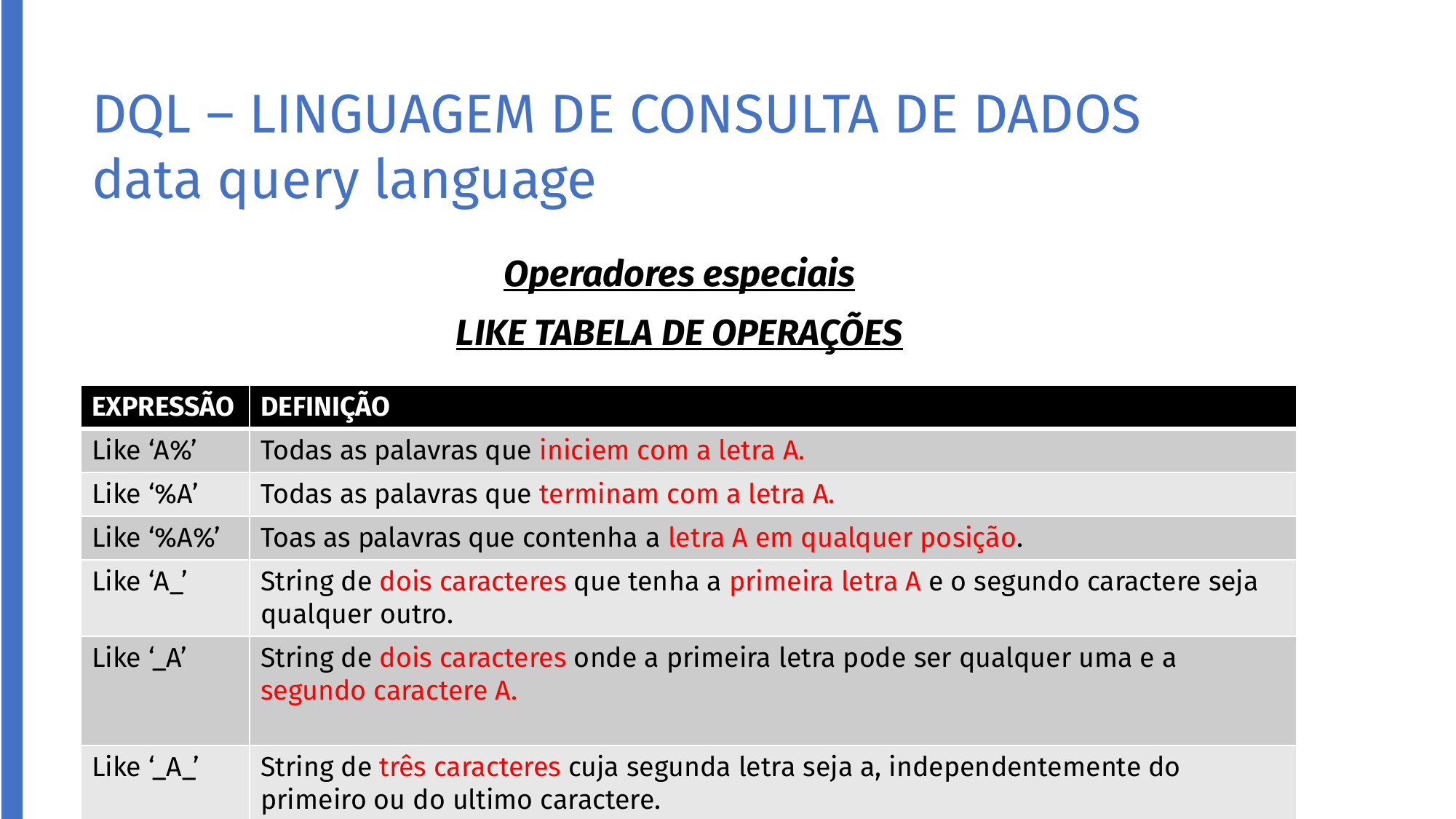

# DQL – LINGUAGEM DE CONSULTA DE DADOS data query language
Operadores especiais
LIKE TABELA DE OPERAÇÕES

| EXPRESSÃO | DEFINIÇÃO |
| --- | --- |
| Like ‘A%’ | Todas as palavras que iniciem com a letra A. |
| Like ‘%A’ | Todas as palavras que terminam com a letra A. |
| Like ‘%A%’ | Toas as palavras que contenha a letra A em qualquer posição. |
| Like ‘A\_’ | String de dois caracteres que tenha a primeira letra A e o segundo caractere seja qualquer outro. |
| Like ‘\_A’ | String de dois caracteres onde a primeira letra pode ser qualquer uma e a segundo caractere A. |
| Like ‘\_A\_’ | String de três caracteres cuja segunda letra seja a, independentemente do primeiro ou do ultimo caractere. |
| Like ‘%A\_’ | Todos que tenham a letra A na penúltima posição e a última seja qualquer outro caractere |
| Like ‘\_A%’ | Todos que tenham a leta A na segunda posição e o primeiro caractere seja qualquer um |